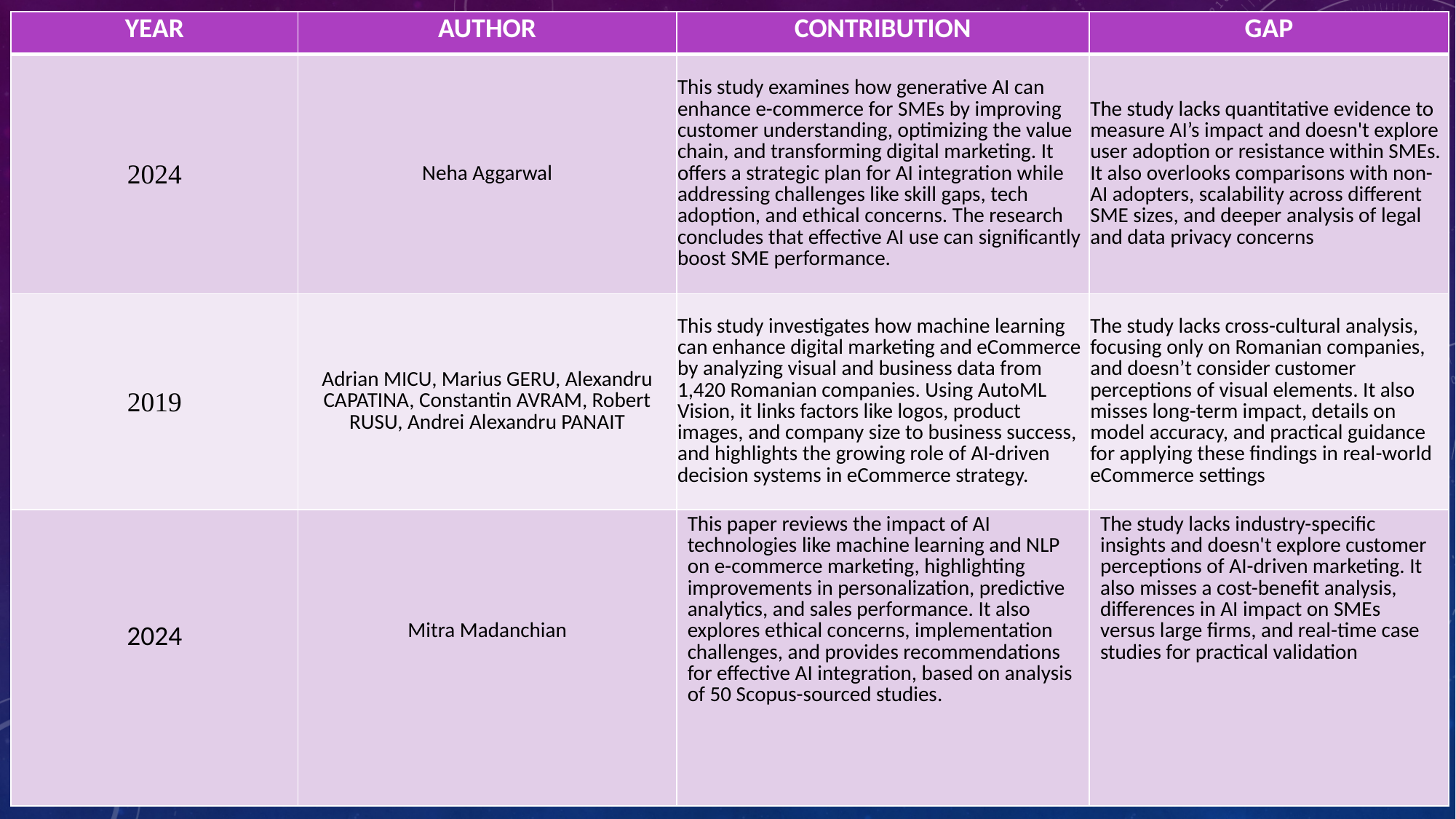

| YEAR | AUTHOR | CONTRIBUTION | GAP |
| --- | --- | --- | --- |
| 2024 | Neha Aggarwal | This study examines how generative AI can enhance e-commerce for SMEs by improving customer understanding, optimizing the value chain, and transforming digital marketing. It offers a strategic plan for AI integration while addressing challenges like skill gaps, tech adoption, and ethical concerns. The research concludes that effective AI use can significantly boost SME performance. | The study lacks quantitative evidence to measure AI’s impact and doesn't explore user adoption or resistance within SMEs. It also overlooks comparisons with non-AI adopters, scalability across different SME sizes, and deeper analysis of legal and data privacy concerns |
| 2019 | Adrian MICU, Marius GERU, Alexandru CAPATINA, Constantin AVRAM, Robert RUSU, Andrei Alexandru PANAIT | This study investigates how machine learning can enhance digital marketing and eCommerce by analyzing visual and business data from 1,420 Romanian companies. Using AutoML Vision, it links factors like logos, product images, and company size to business success, and highlights the growing role of AI-driven decision systems in eCommerce strategy. | The study lacks cross-cultural analysis, focusing only on Romanian companies, and doesn’t consider customer perceptions of visual elements. It also misses long-term impact, details on model accuracy, and practical guidance for applying these findings in real-world eCommerce settings |
| 2024 | Mitra Madanchian | This paper reviews the impact of AI technologies like machine learning and NLP on e-commerce marketing, highlighting improvements in personalization, predictive analytics, and sales performance. It also explores ethical concerns, implementation challenges, and provides recommendations for effective AI integration, based on analysis of 50 Scopus-sourced studies. | The study lacks industry-specific insights and doesn't explore customer perceptions of AI-driven marketing. It also misses a cost-benefit analysis, differences in AI impact on SMEs versus large firms, and real-time case studies for practical validation |
#